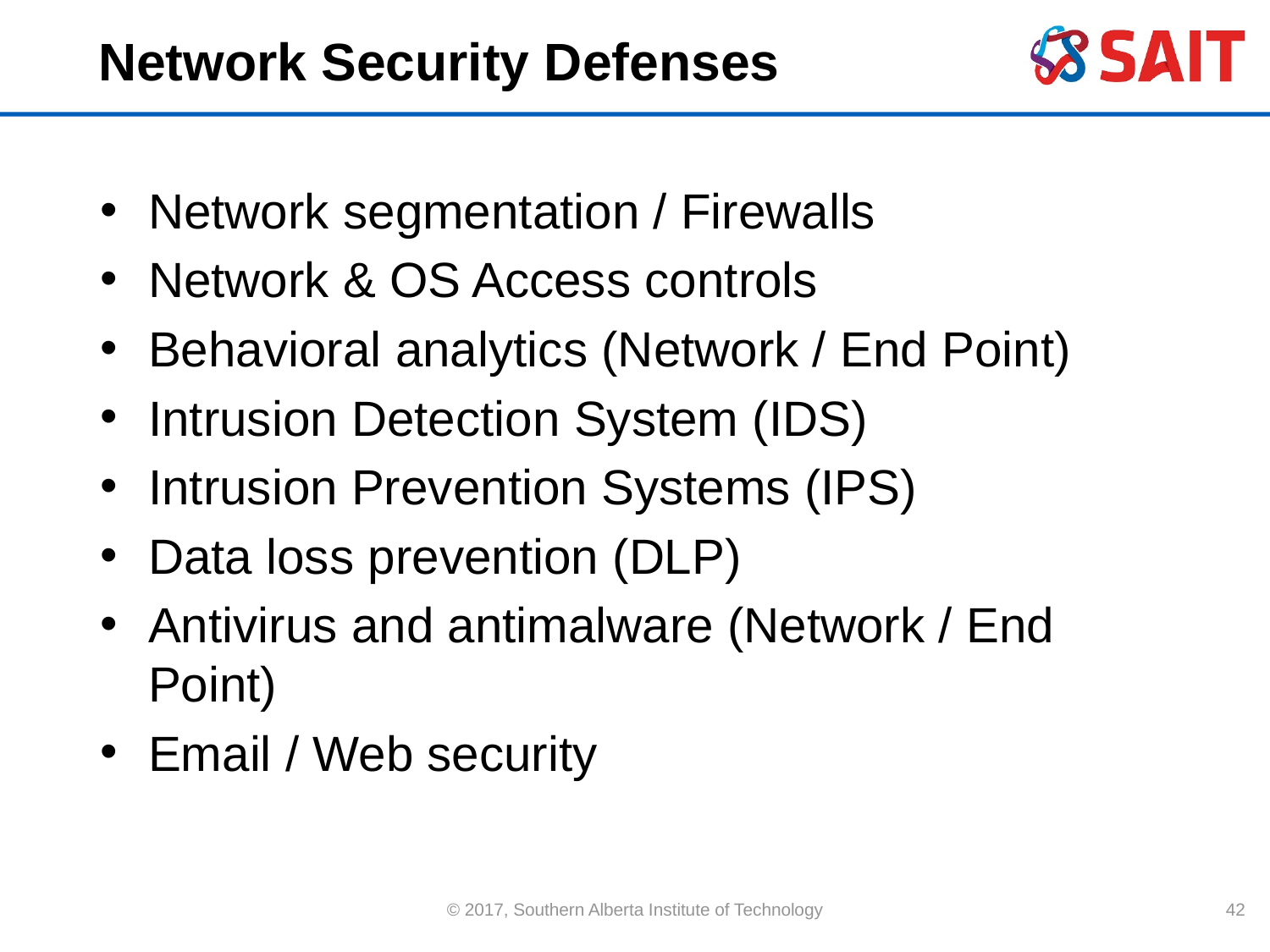

# Network Security Defenses
Network segmentation / Firewalls
Network & OS Access controls
Behavioral analytics (Network / End Point)
Intrusion Detection System (IDS)
Intrusion Prevention Systems (IPS)
Data loss prevention (DLP)
Antivirus and antimalware (Network / End Point)
Email / Web security